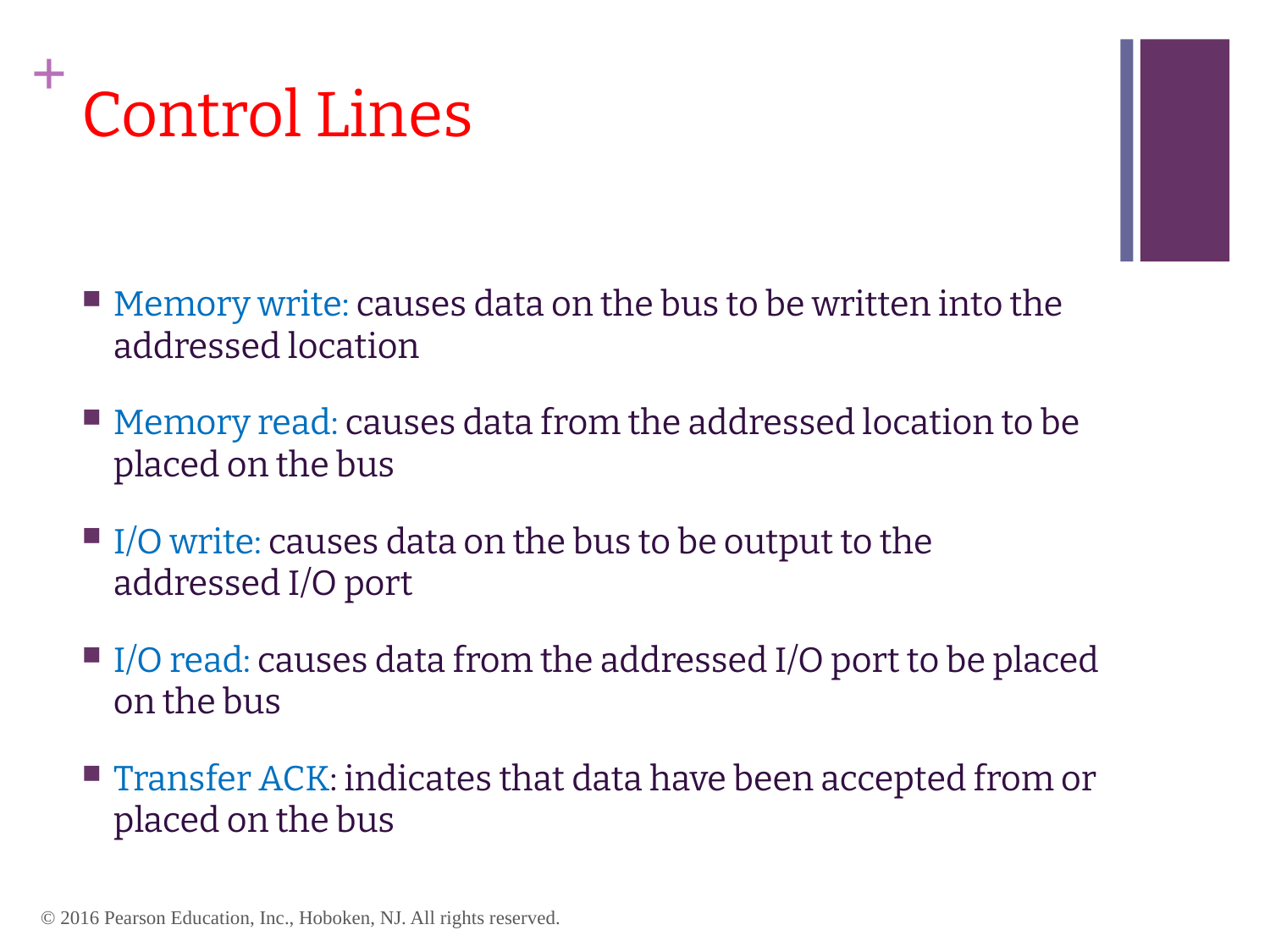

# Control Lines
Memory write: causes data on the bus to be written into the addressed location
Memory read: causes data from the addressed location to be placed on the bus
I/O write: causes data on the bus to be output to the addressed I/O port
I/O read: causes data from the addressed I/O port to be placed on the bus
Transfer ACK: indicates that data have been accepted from or placed on the bus
© 2016 Pearson Education, Inc., Hoboken, NJ. All rights reserved.